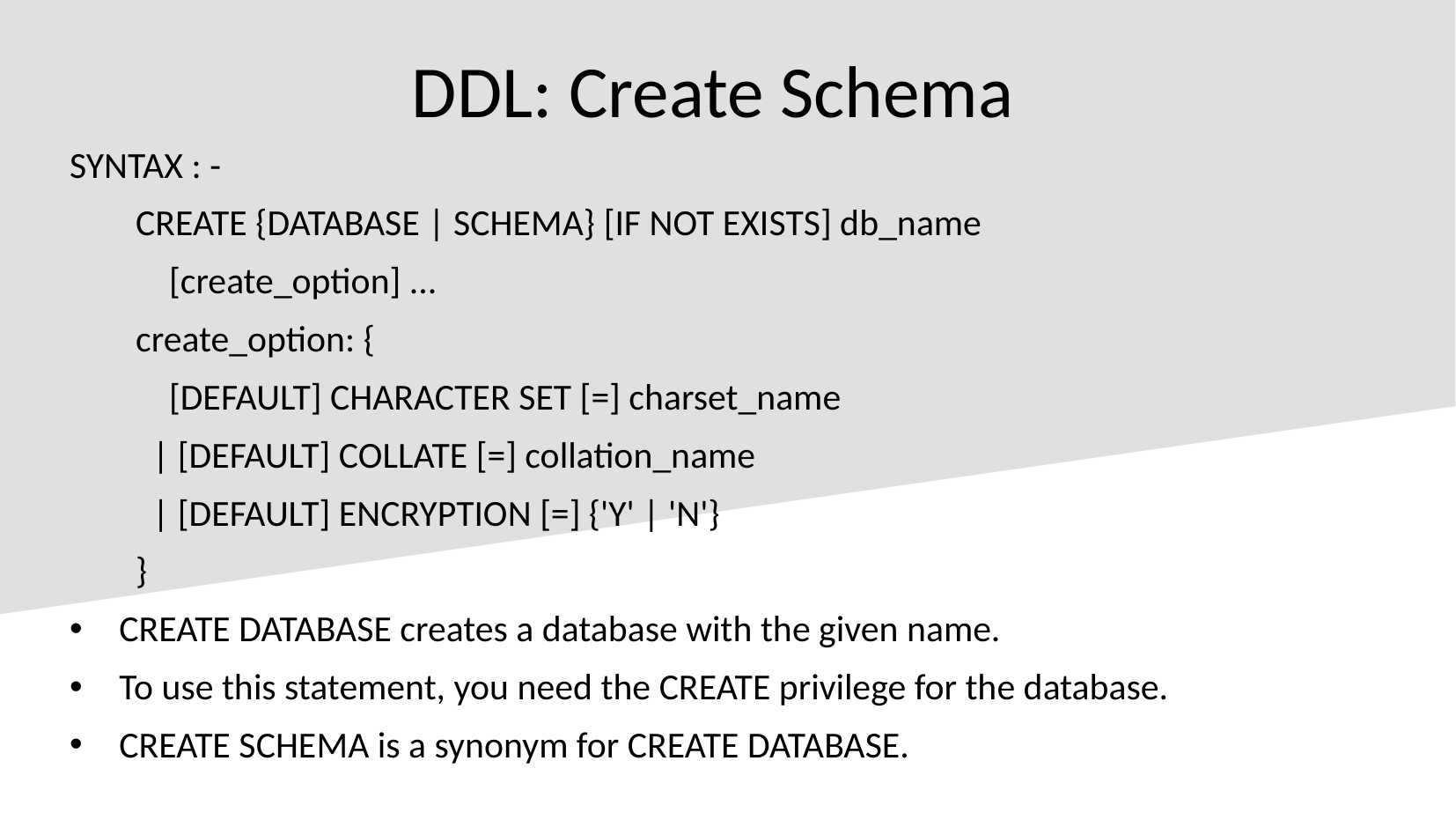

DDL: Create Schema
SYNTAX : -
CREATE {DATABASE | SCHEMA} [IF NOT EXISTS] db_name
    [create_option] ...
create_option: {
    [DEFAULT] CHARACTER SET [=] charset_name
  | [DEFAULT] COLLATE [=] collation_name
  | [DEFAULT] ENCRYPTION [=] {'Y' | 'N'}
}
CREATE DATABASE creates a database with the given name.
To use this statement, you need the CREATE privilege for the database.
CREATE SCHEMA is a synonym for CREATE DATABASE.